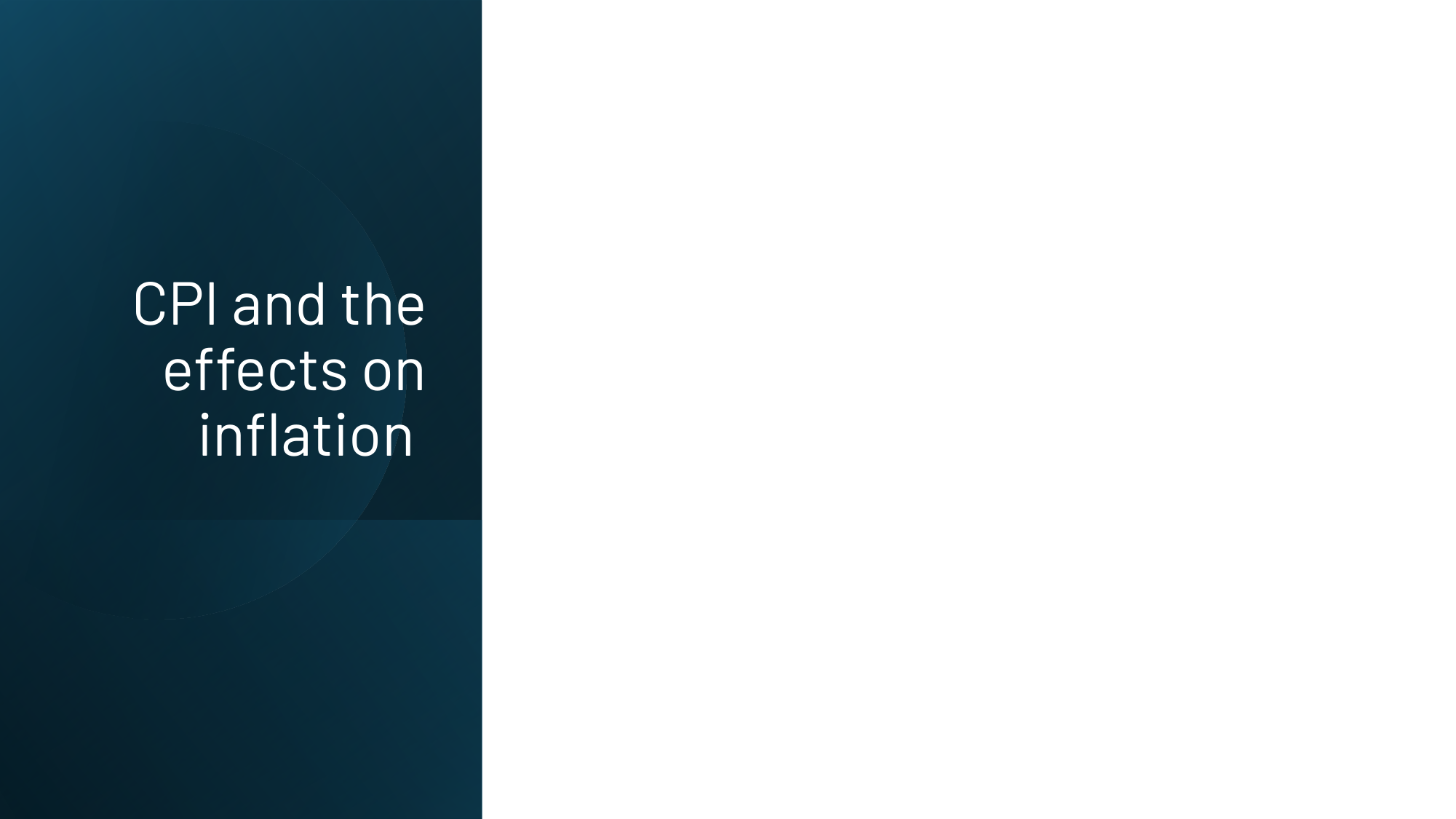

# CPI and the effects on inflation